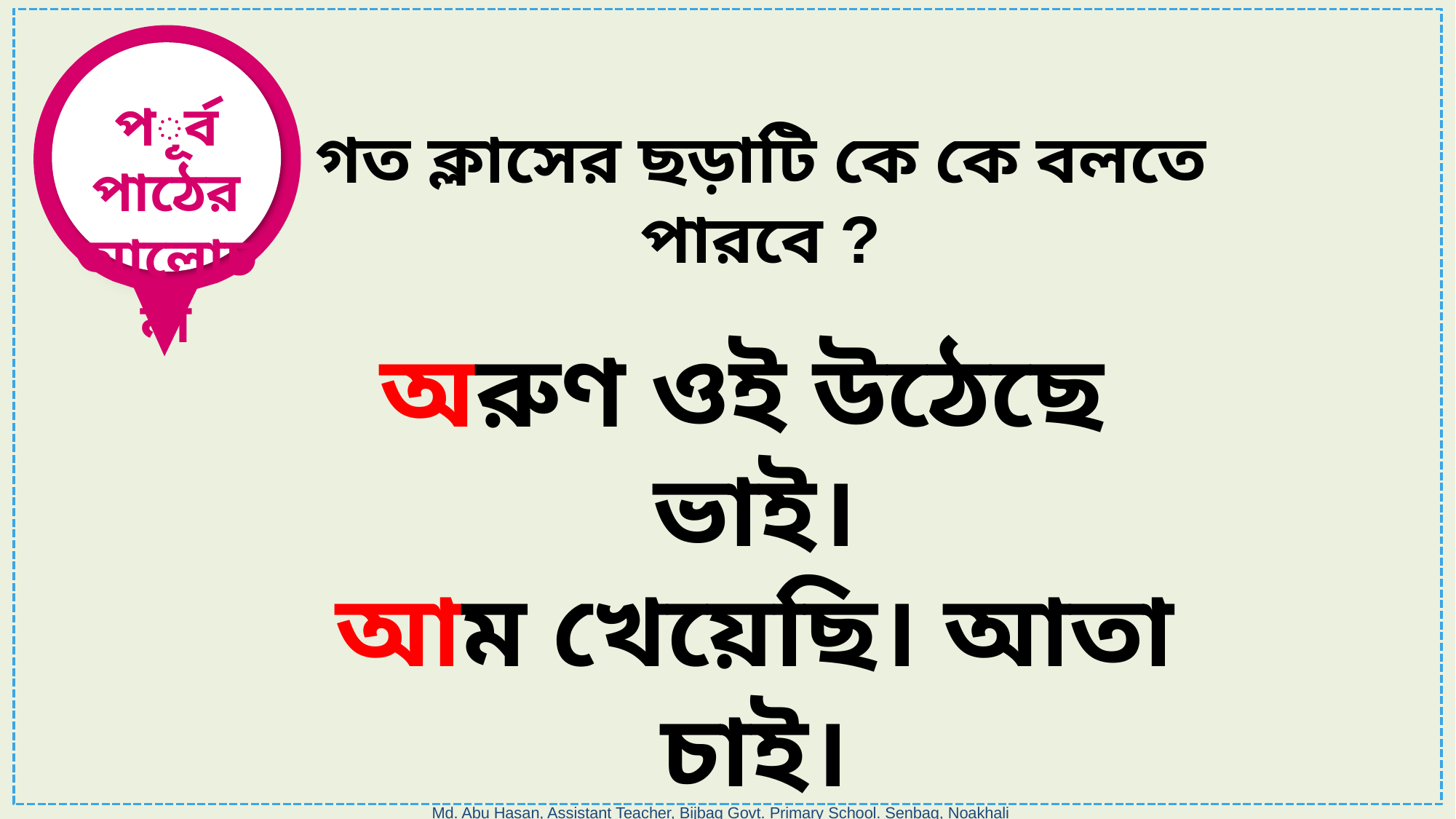

পূর্ব পাঠের আলোচনা

গত ক্লাসের ছড়াটি কে কে বলতে পারবে ?
অরুণ ওই উঠেছে  ভাই।
আম খেয়েছি। আতা চাই।